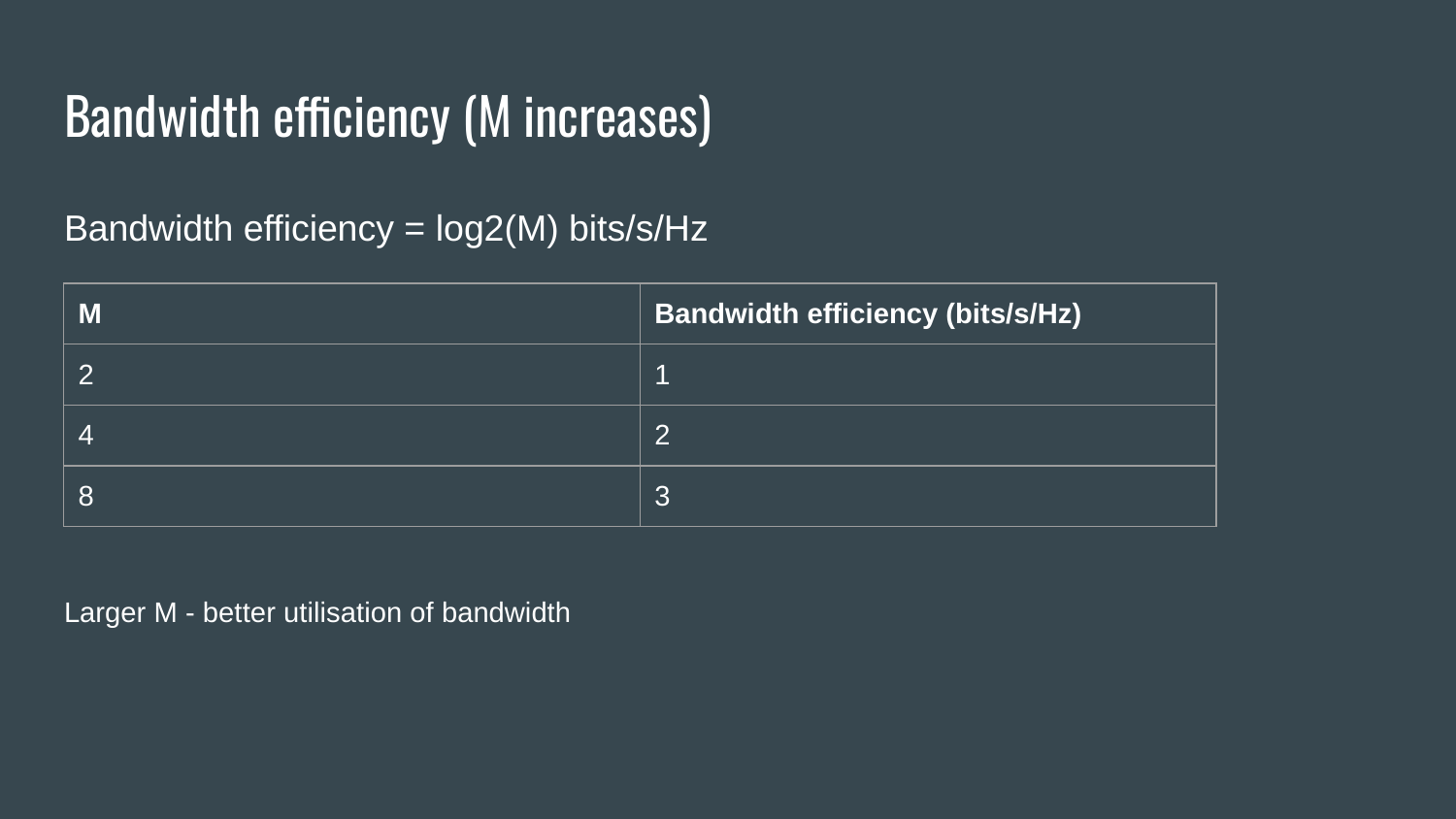

# Bandwidth efficiency (M increases)
Bandwidth efficiency = log2(M) bits/s/Hz

| M | Bandwidth efficiency (bits/s/Hz) |
| --- | --- |
| 2 | 1 |
| 4 | 2 |
| 8 | 3 |
Larger M - better utilisation of bandwidth